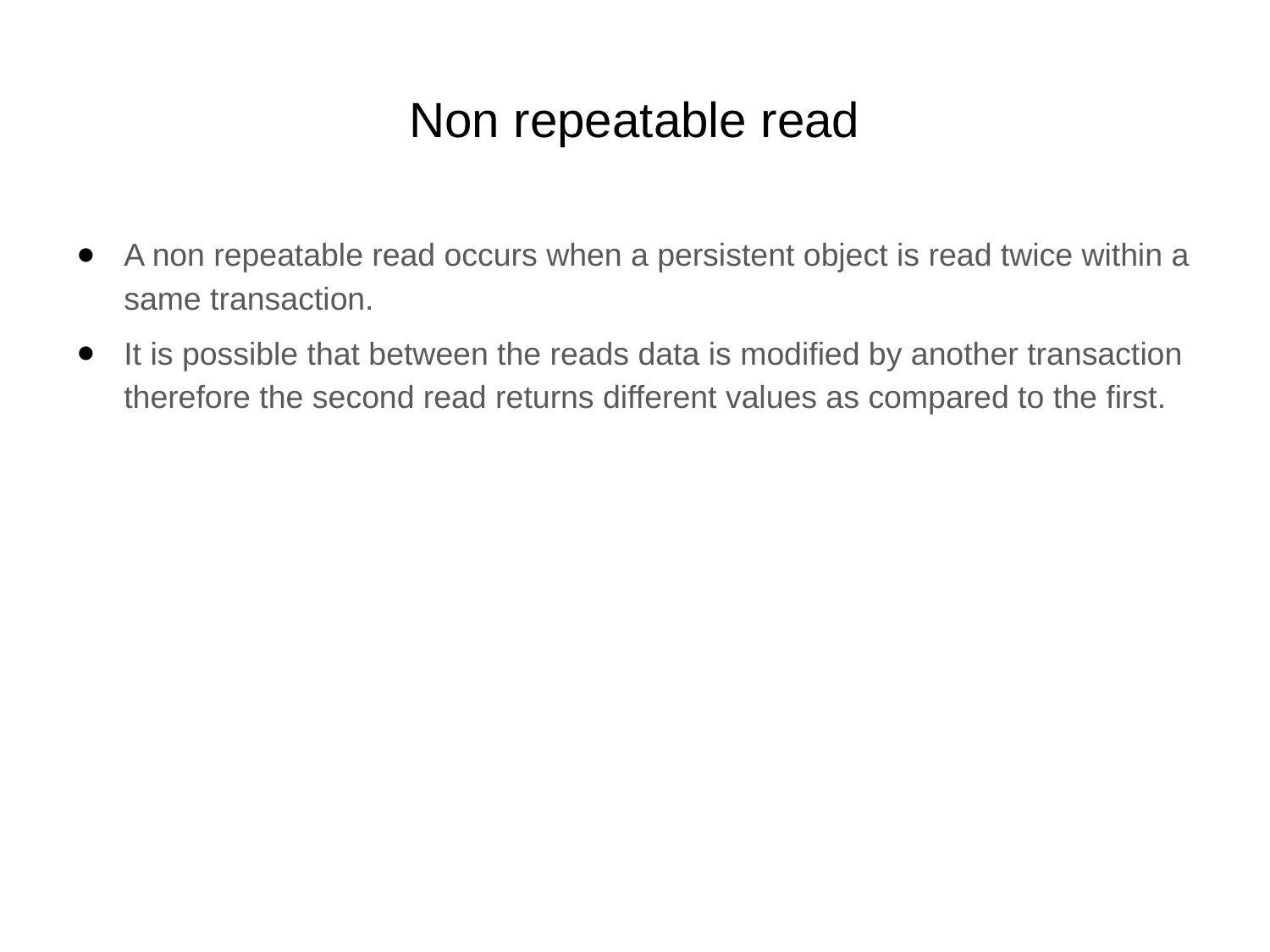

# Non repeatable read
A non repeatable read occurs when a persistent object is read twice within a same transaction.
It is possible that between the reads data is modified by another transaction therefore the second read returns different values as compared to the first.